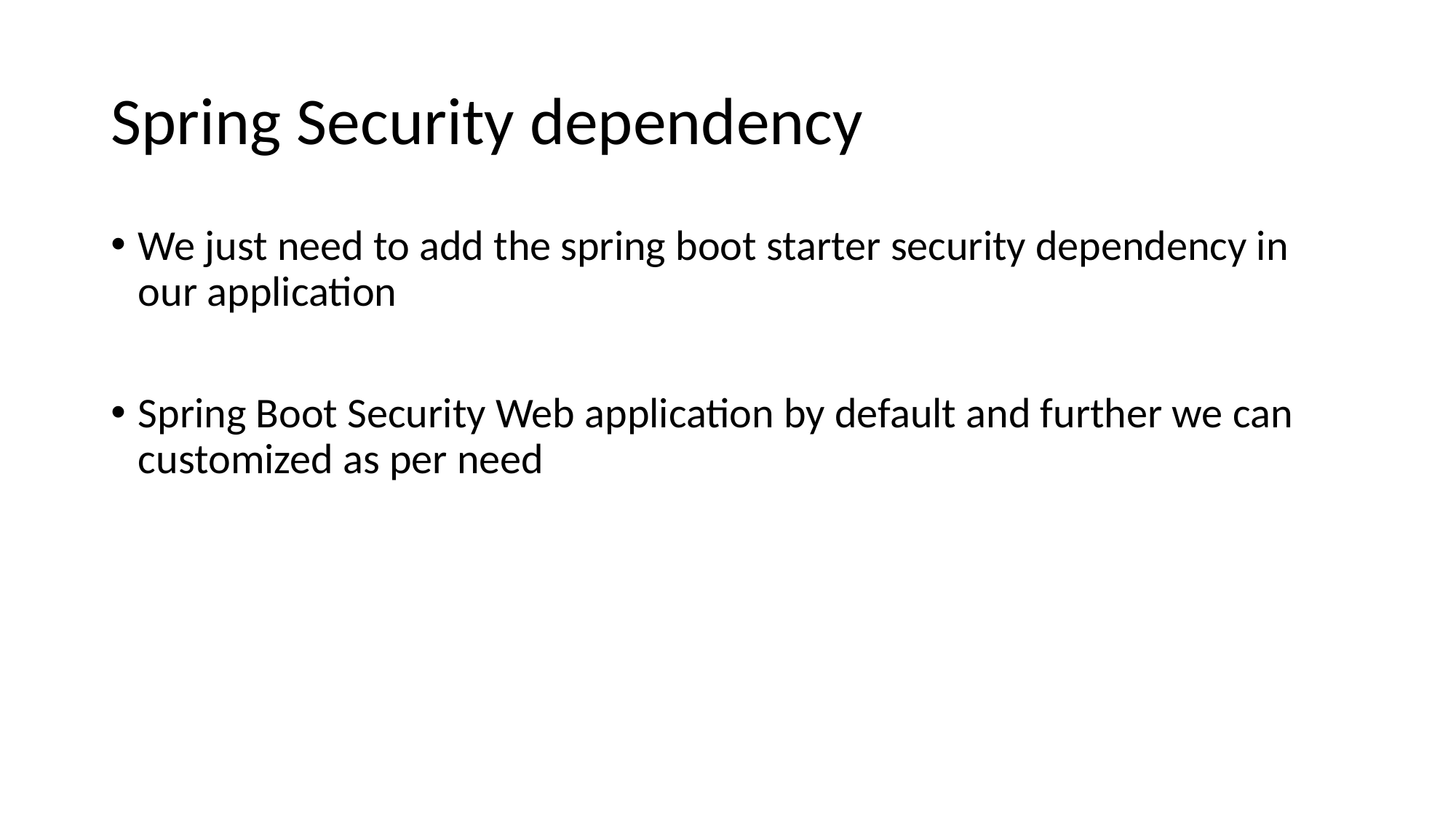

# Spring Security dependency
We just need to add the spring boot starter security dependency in our application

Spring Boot Security Web application by default and further we can customized as per need